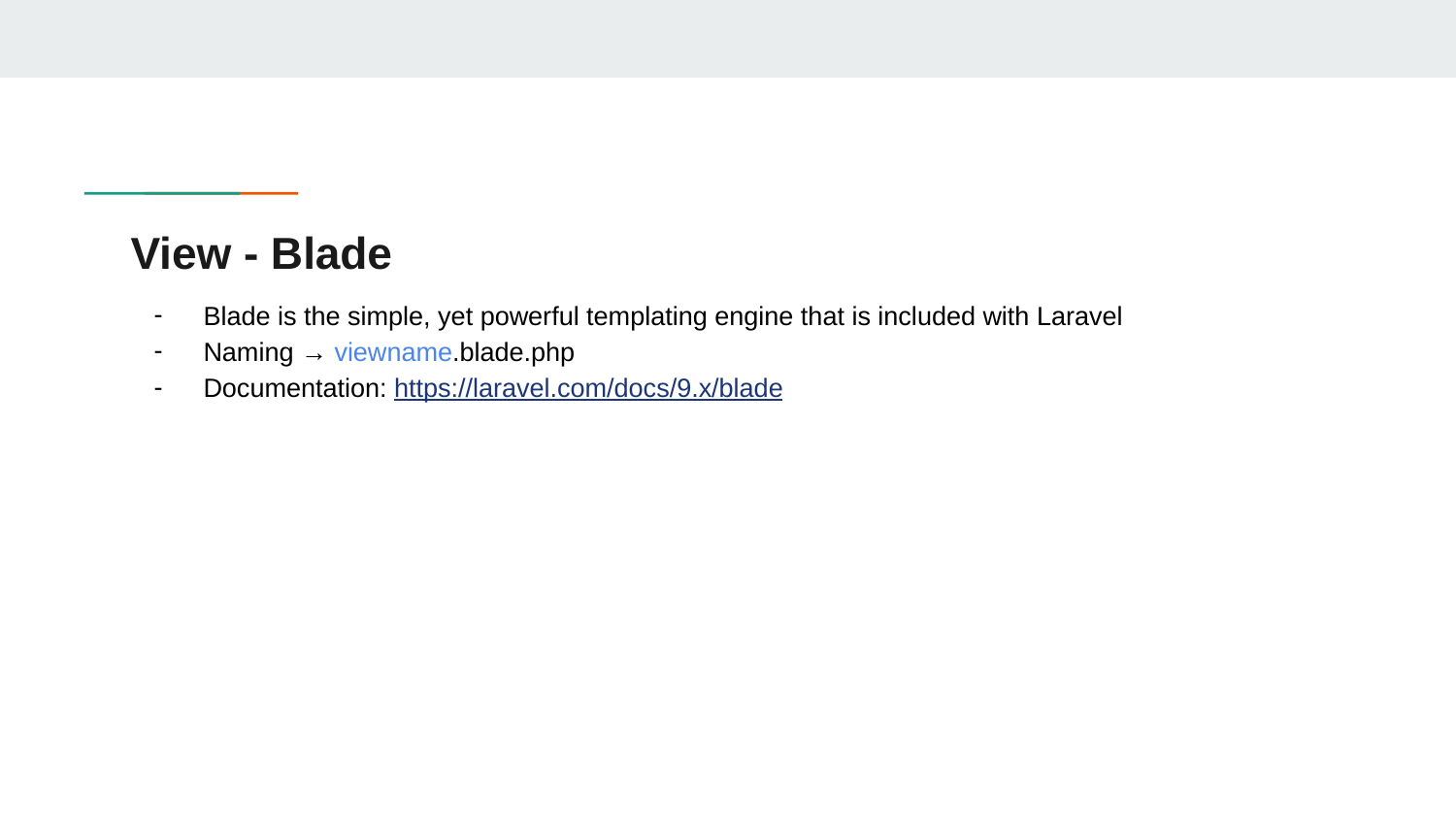

# View - Blade
Blade is the simple, yet powerful templating engine that is included with Laravel
Naming → viewname.blade.php
Documentation: https://laravel.com/docs/9.x/blade